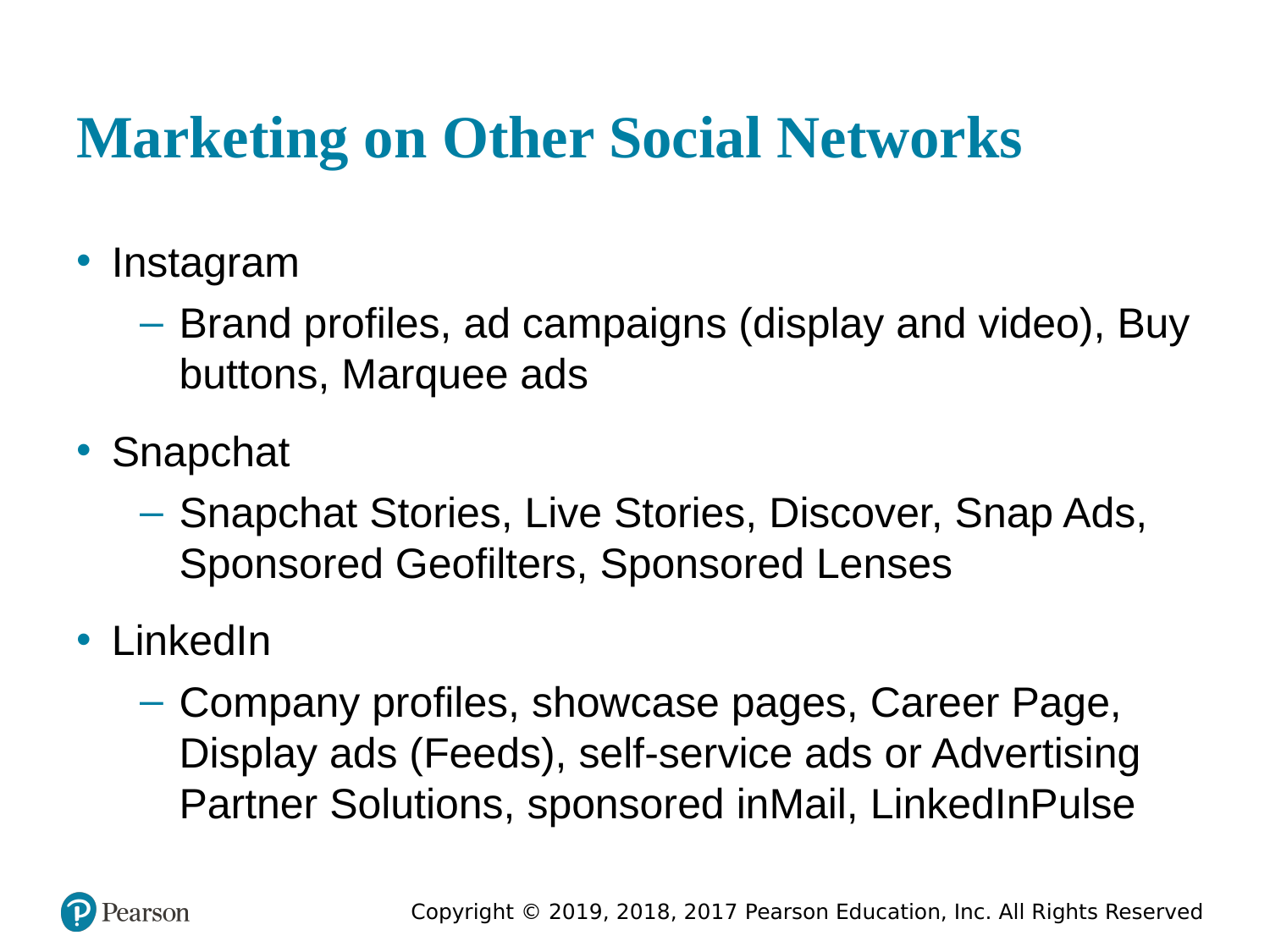

# Marketing on Other Social Networks
Instagram
Brand profiles, ad campaigns (display and video), Buy buttons, Marquee ads
Snapchat
Snapchat Stories, Live Stories, Discover, Snap Ads, Sponsored Geofilters, Sponsored Lenses
LinkedIn
Company profiles, showcase pages, Career Page, Display ads (Feeds), self-service ads or Advertising Partner Solutions, sponsored inMail, LinkedInPulse